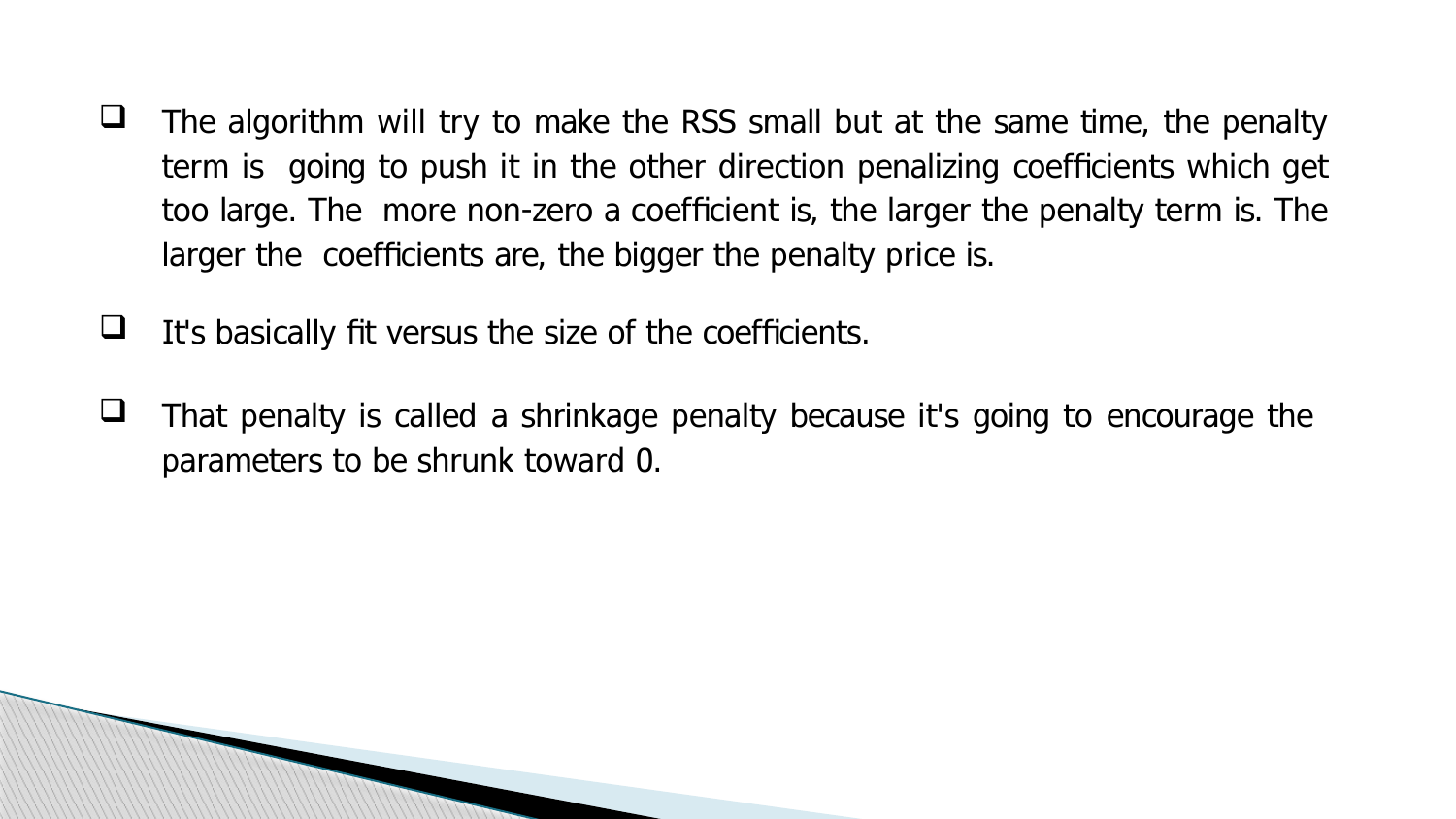

The algorithm will try to make the RSS small but at the same time, the penalty term is  going to push it in the other direction penalizing coefﬁcients which get too large. The  more non-zero a coefﬁcient is, the larger the penalty term is. The larger the  coefﬁcients are, the bigger the penalty price is.

It's basically ﬁt versus the size of the coefﬁcients.

That penalty is called a shrinkage penalty because it's going to encourage the  parameters to be shrunk toward 0.